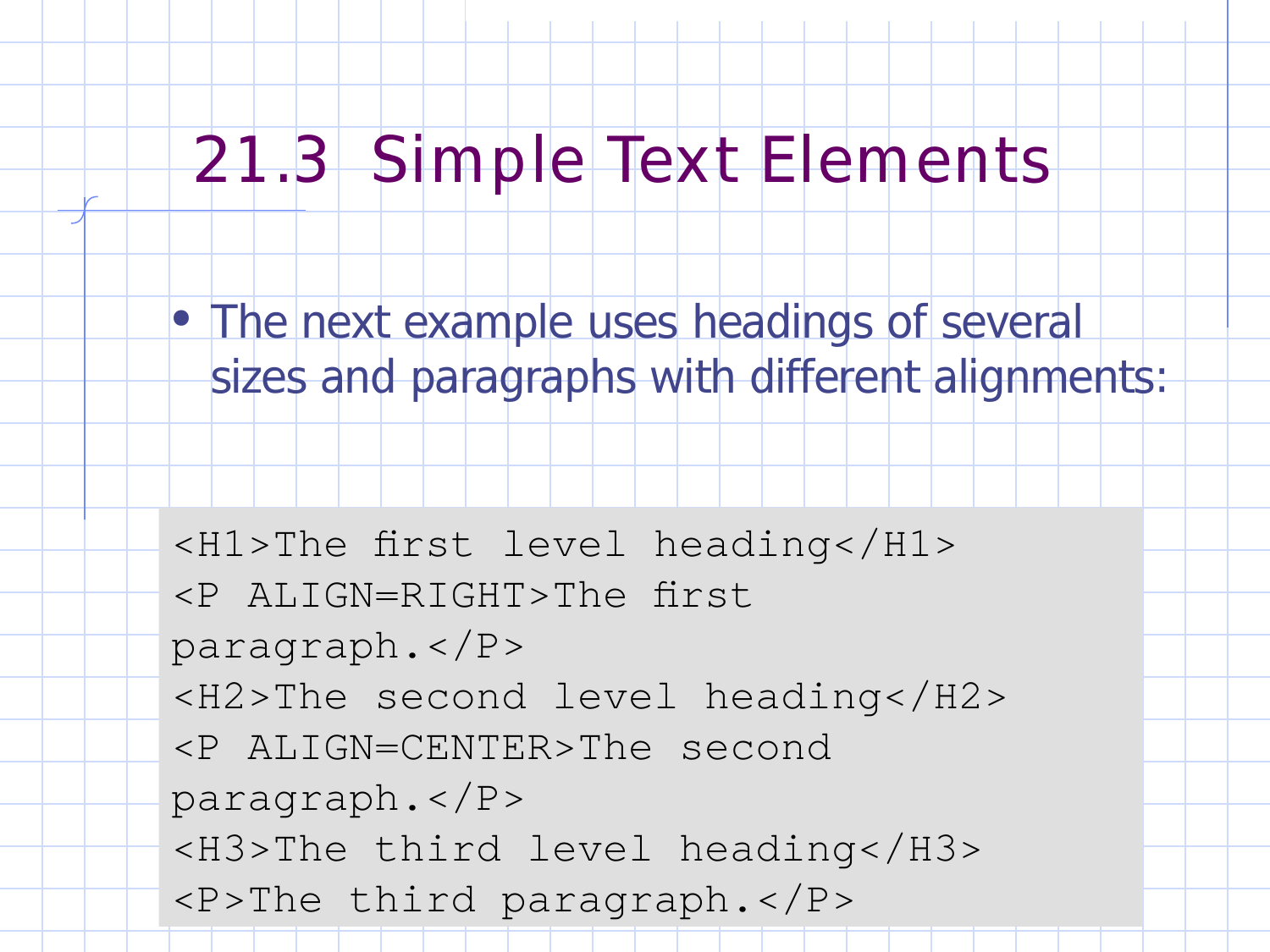

# 21.3  Simple Text Elements

The next example uses headings of several sizes and paragraphs with different alignments:

<H1>The first level heading</H1>
<P ALIGN=RIGHT>The first paragraph.</P>
<H2>The second level heading</H2>
<P ALIGN=CENTER>The second paragraph.</P>
<H3>The third level heading</H3>
<P>The third paragraph.</P>